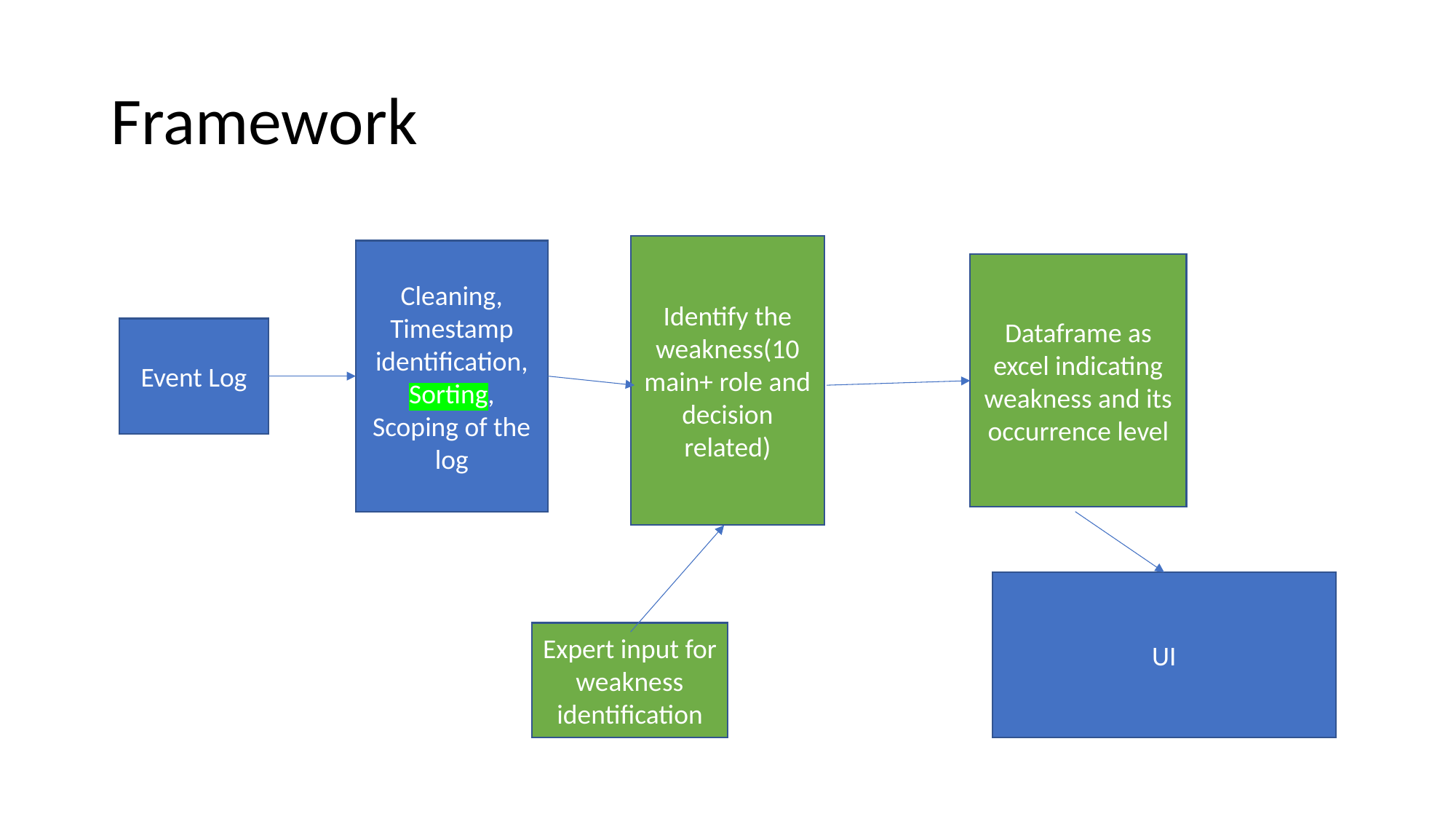

# Framework

Identify the weakness(10 main+ role and decision related)
Cleaning, Timestamp identification, Sorting, Scoping of the log
Dataframe as excel indicating weakness and its occurrence level
Event Log
UI
Expert input for weakness identification